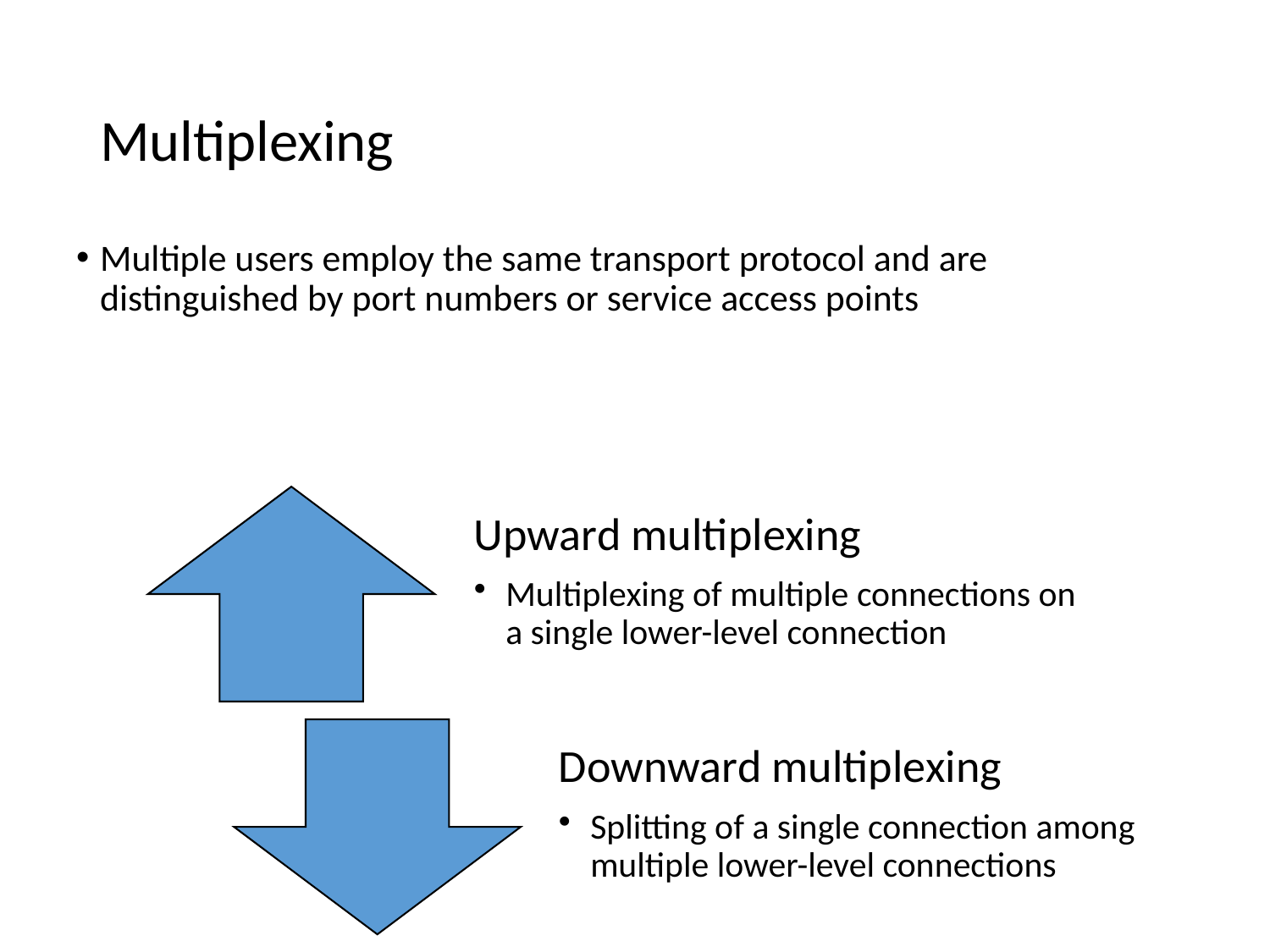

# Multiplexing
Multiple users employ the same transport protocol and are distinguished by port numbers or service access points
Upward multiplexing
Multiplexing of multiple connections on a single lower-level connection
Downward multiplexing
Splitting of a single connection among multiple lower-level connections